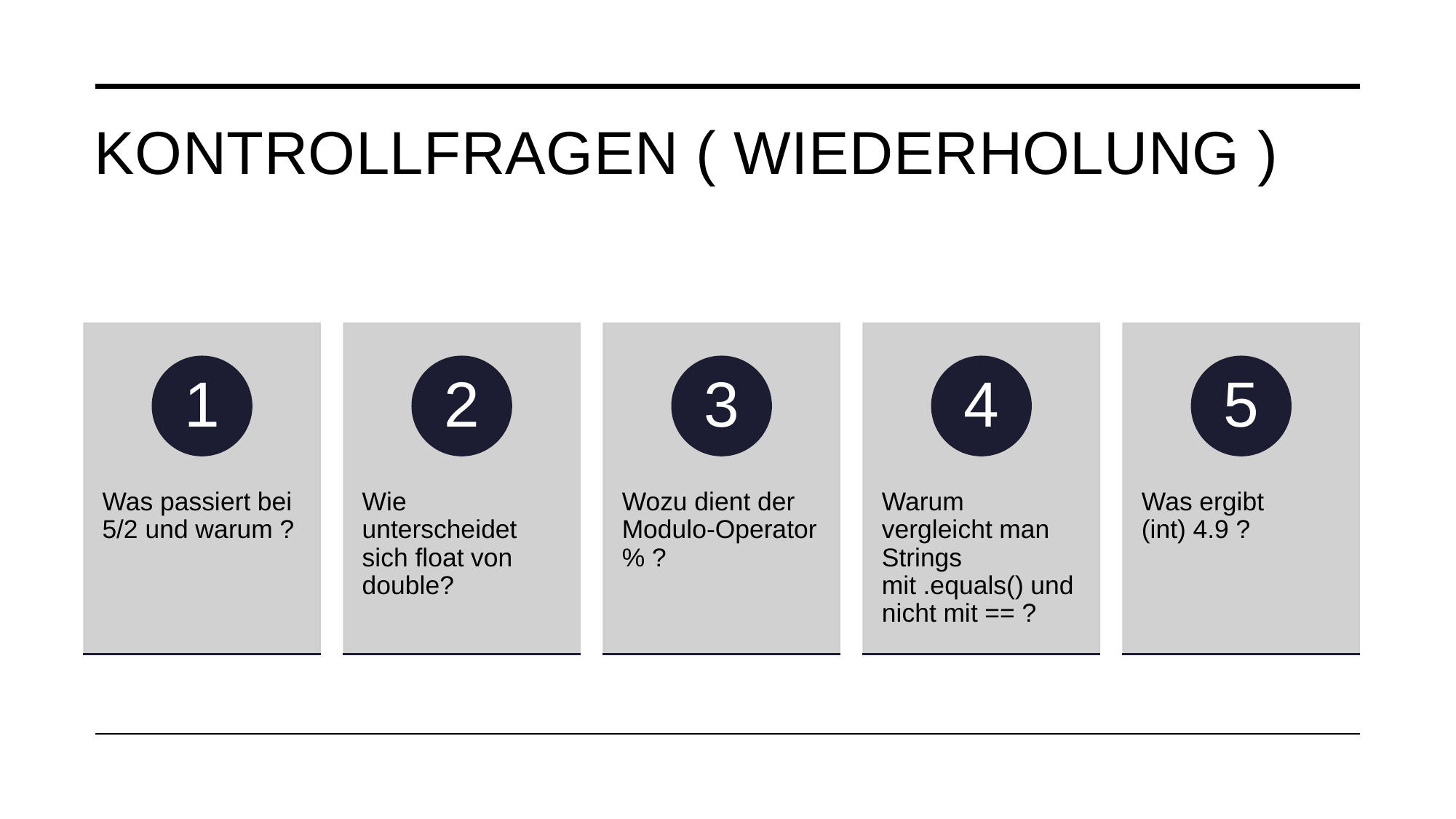

# Kontrollfragen ( wiederholung )
Was passiert bei 5/2 und warum ?
1
Wie unterscheidet sich float von double?
2
Wozu dient der Modulo-Operator % ?
3
Warum vergleicht man Strings mit .equals() und nicht mit == ?
4
Was ergibt
(int) 4.9 ?
5